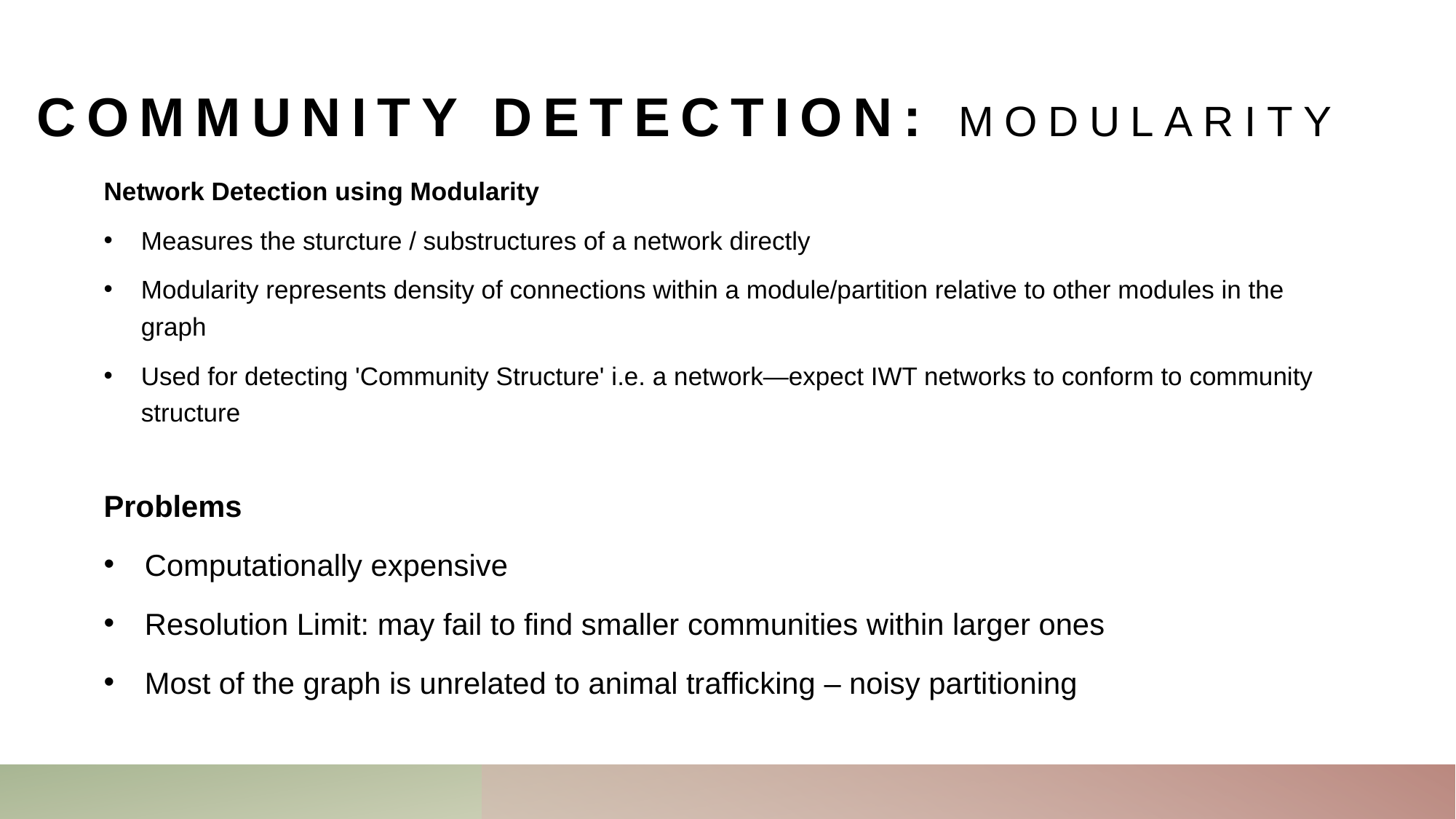

# Community Detection: Modularity
Network Detection using Modularity
Measures the sturcture / substructures of a network directly
Modularity represents density of connections within a module/partition relative to other modules in the graph
Used for detecting 'Community Structure' i.e. a network—expect IWT networks to conform to community structure

Problems
Computationally expensive
Resolution Limit: may fail to find smaller communities within larger ones
Most of the graph is unrelated to animal trafficking – noisy partitioning